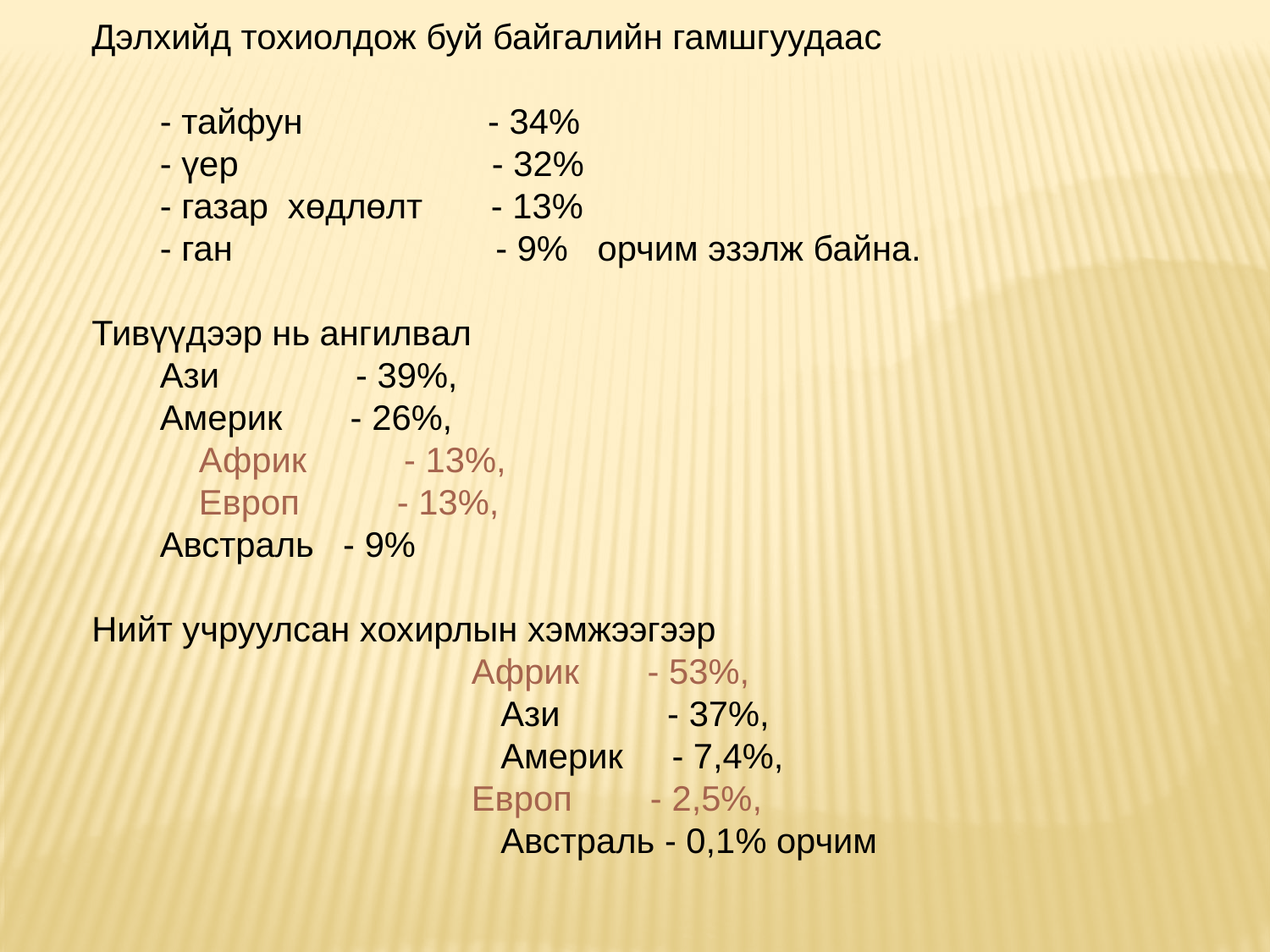

Дэлхийд тохиолдож буй байгалийн гамшгуудаас
       - тайфун                   - 34%
       - үер                          - 32%
       - газар  хөдлөлт       - 13%
       - ган                           - 9%   орчим эзэлж байна.
Тивүүдээр нь ангилвал
       Ази              - 39%,
       Америк       - 26%,
           Африк          - 13%,
           Европ          - 13%,
       Австраль   - 9%
Нийт учруулсан хохирлын хэмжээгээр
                                       Африк       - 53%,
                                          Ази           - 37%,
                                          Америк     - 7,4%,
                                       Европ        - 2,5%,
                                          Австраль - 0,1% орчим